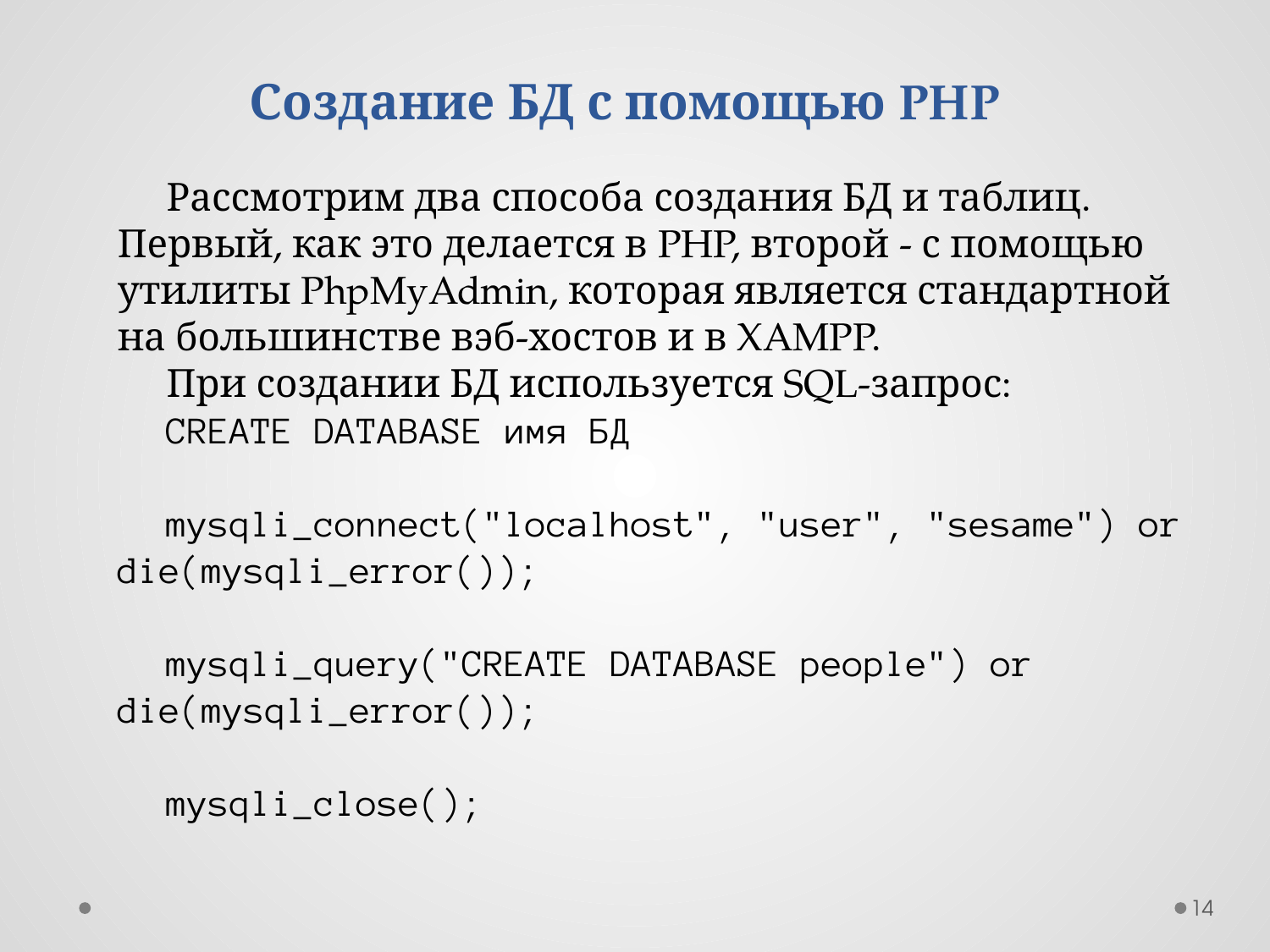

# Создание БД с помощью PHP
Рассмотрим два способа создания БД и таблиц. Первый, как это делается в PHP, второй - с помощью утилиты PhpMyAdmin, которая является стандартной на большинстве вэб-хостов и в XAMPP.
При создании БД используется SQL-запрос:
CREATE DATABASE имя БД

mysqli_connect("localhost", "user", "sesame") or die(mysqli_error());

mysqli_query("CREATE DATABASE people") or die(mysqli_error());

mysqli_close();
14